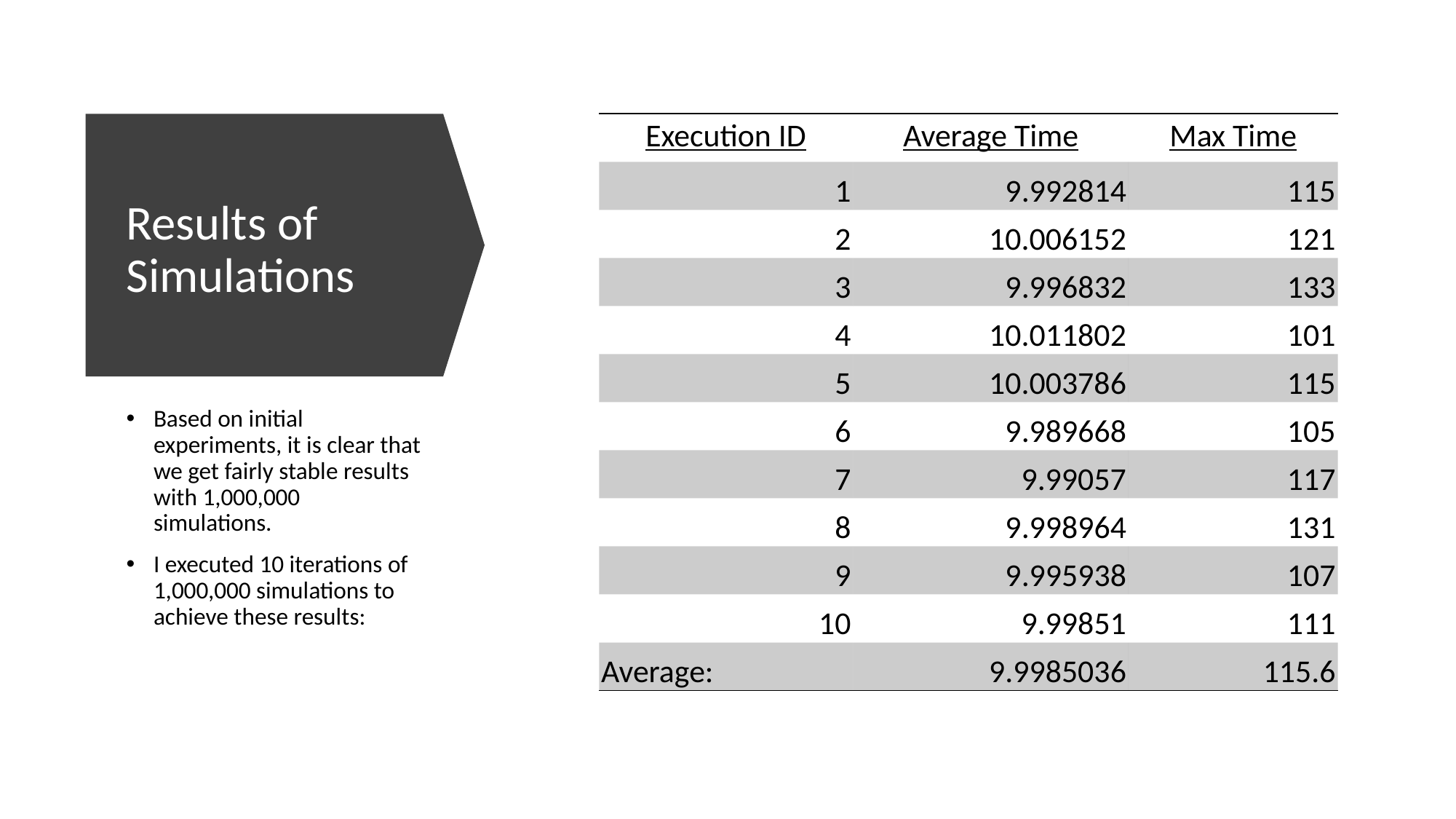

| Execution ID | Average Time | Max Time |
| --- | --- | --- |
| 1 | 9.992814 | 115 |
| 2 | 10.006152 | 121 |
| 3 | 9.996832 | 133 |
| 4 | 10.011802 | 101 |
| 5 | 10.003786 | 115 |
| 6 | 9.989668 | 105 |
| 7 | 9.99057 | 117 |
| 8 | 9.998964 | 131 |
| 9 | 9.995938 | 107 |
| 10 | 9.99851 | 111 |
| Average: | 9.9985036 | 115.6 |
# Results of Simulations
Based on initial experiments, it is clear that we get fairly stable results with 1,000,000 simulations.
I executed 10 iterations of 1,000,000 simulations to achieve these results: